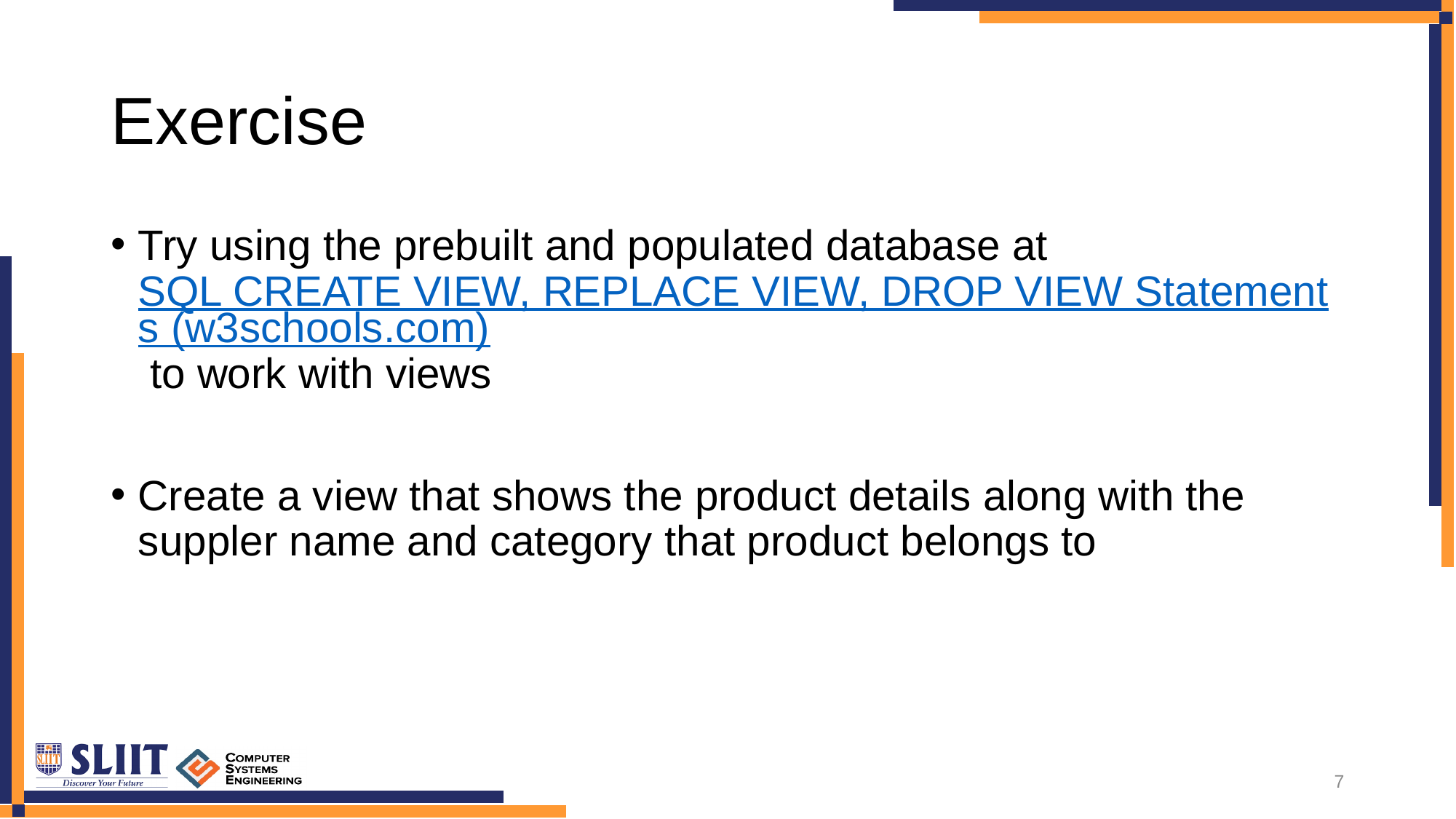

# Exercise
Try using the prebuilt and populated database at  SQL CREATE VIEW, REPLACE VIEW, DROP VIEW Statements (w3schools.com) to work with views

Create a view that shows the product details along with the suppler name and category that product belongs to
7